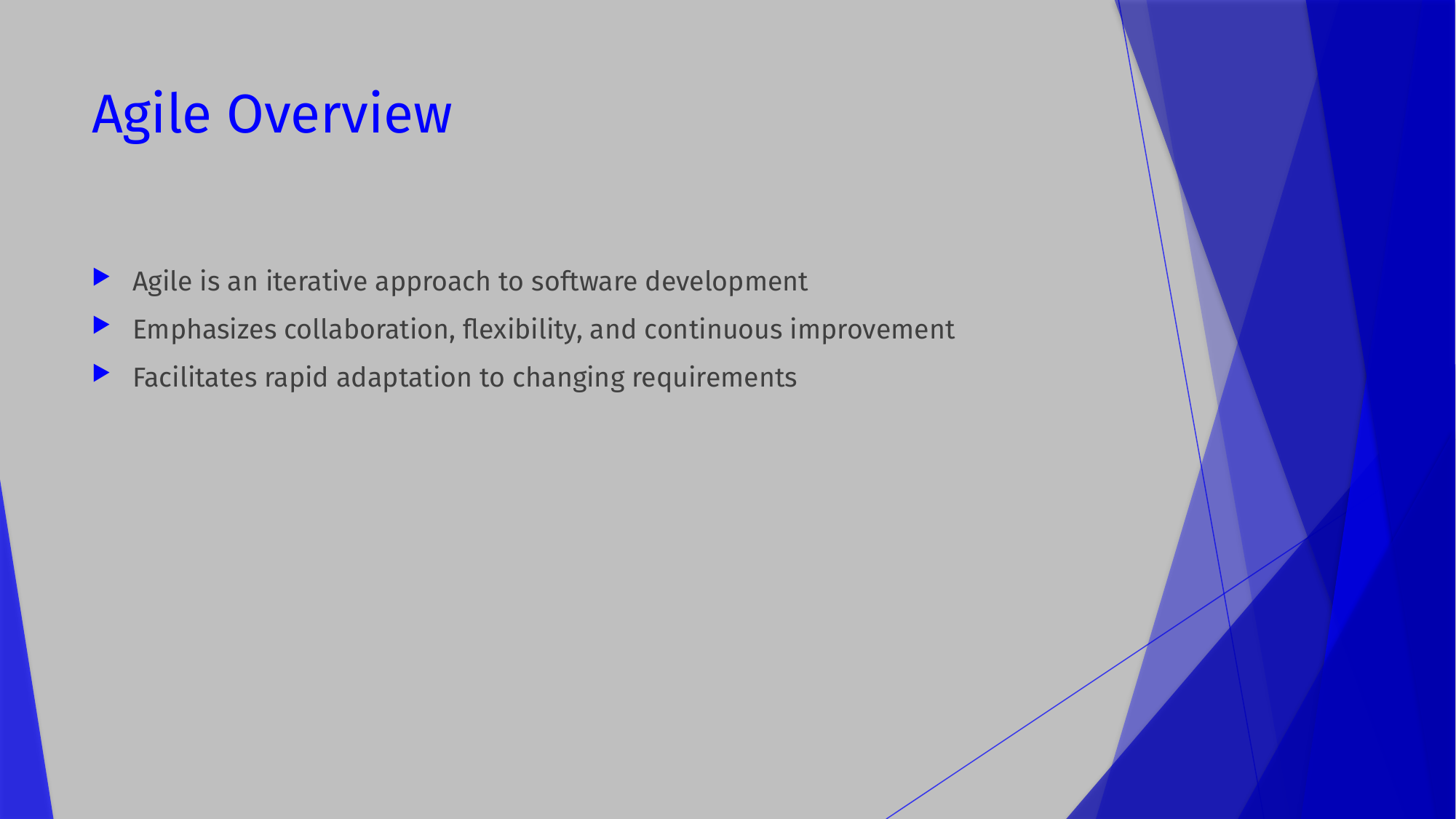

# Agile Overview
Agile is an iterative approach to software development
Emphasizes collaboration, flexibility, and continuous improvement
Facilitates rapid adaptation to changing requirements